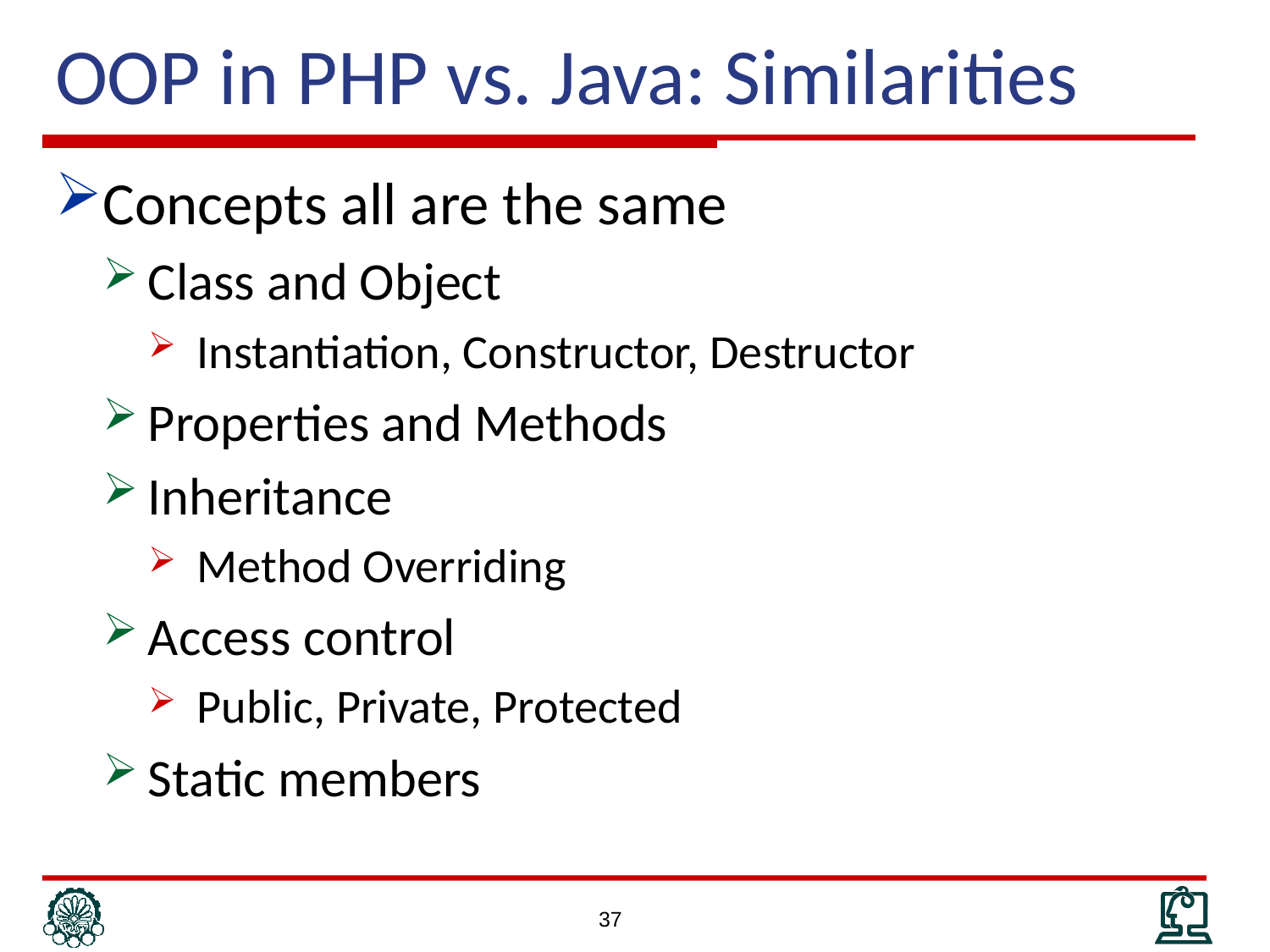

# OOP in PHP vs. Java: Similarities
Concepts all are the same
Class and Object
Instantiation, Constructor, Destructor
Properties and Methods
Inheritance
Method Overriding
Access control
Public, Private, Protected
Static members

37